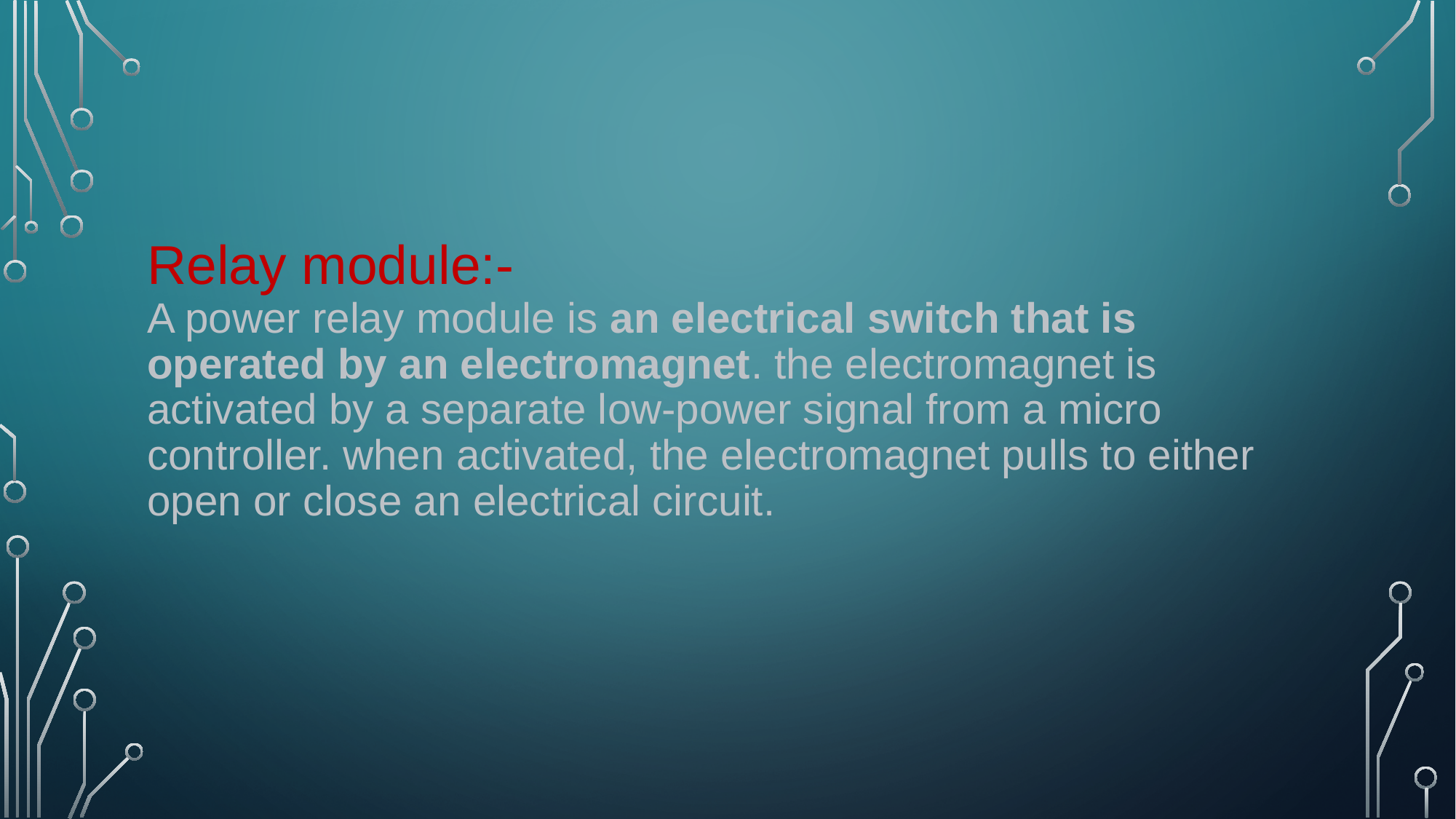

# Relay module:- A power relay module is an electrical switch that is operated by an electromagnet. the electromagnet is activated by a separate low-power signal from a micro controller. when activated, the electromagnet pulls to either open or close an electrical circuit.